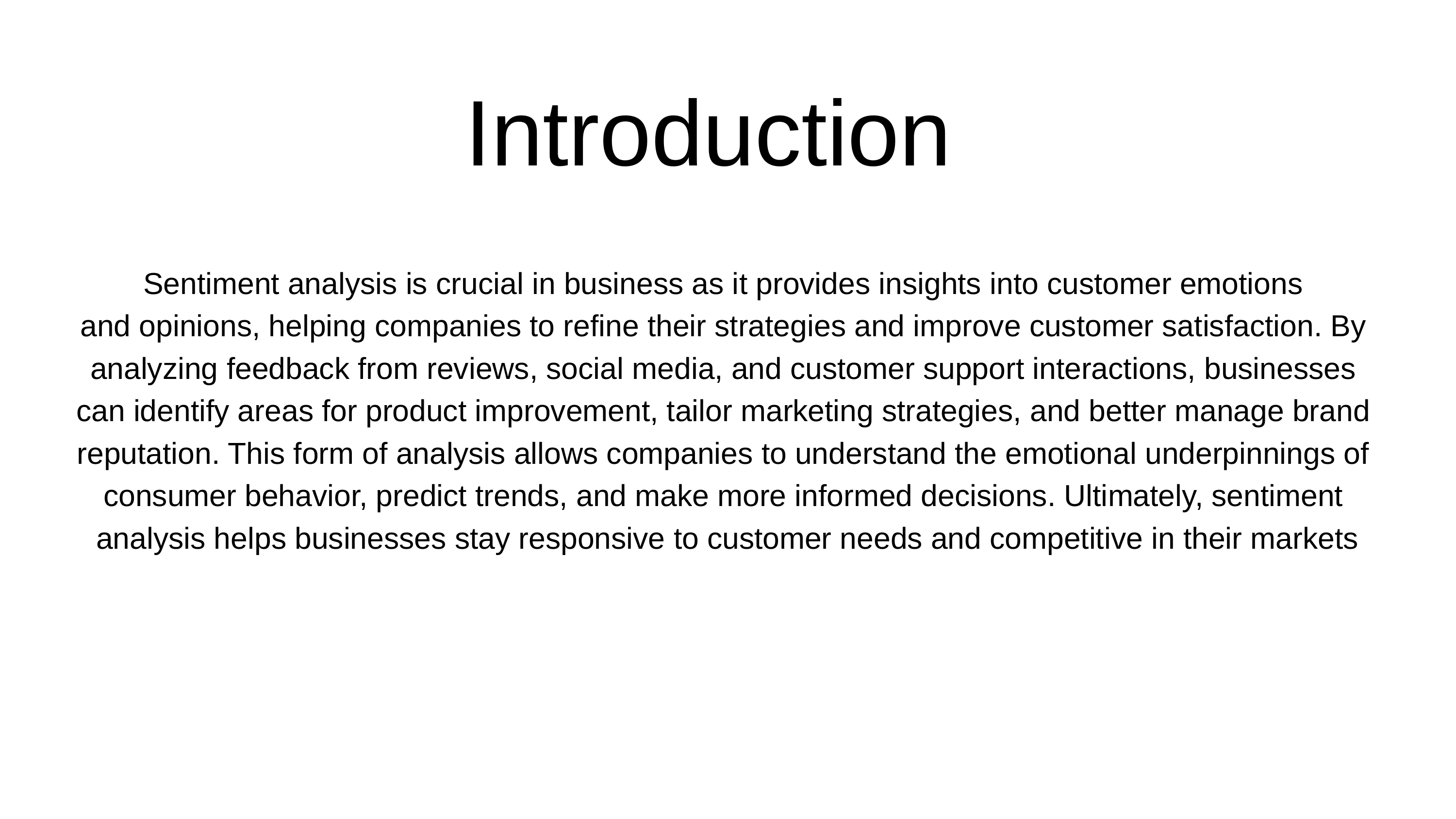

Introduction
Sentiment analysis is crucial in business as it provides insights into customer emotions
and opinions, helping companies to refine their strategies and improve customer satisfaction. By
analyzing feedback from reviews, social media, and customer support interactions, businesses
can identify areas for product improvement, tailor marketing strategies, and better manage brand
reputation. This form of analysis allows companies to understand the emotional underpinnings of
consumer behavior, predict trends, and make more informed decisions. Ultimately, sentiment
analysis helps businesses stay responsive to customer needs and competitive in their markets